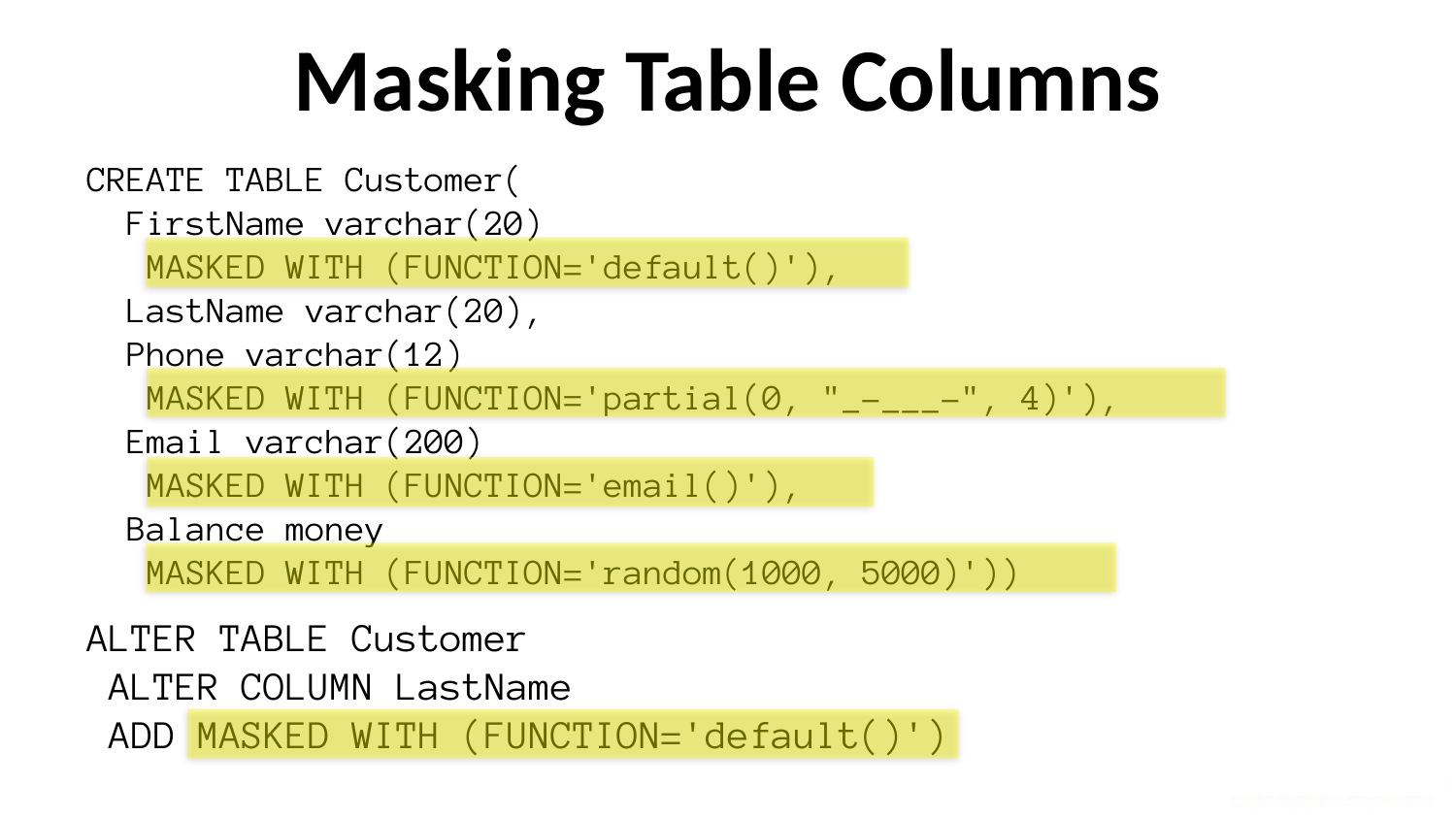

# Masking Table Columns
CREATE TABLE Customer(
  FirstName varchar(20)
   MASKED WITH (FUNCTION='default()'),
  LastName varchar(20),
  Phone varchar(12)
   MASKED WITH (FUNCTION='partial(0, "_-___-", 4)'),
  Email varchar(200)
   MASKED WITH (FUNCTION='email()'),
  Balance money
   MASKED WITH (FUNCTION='random(1000, 5000)'))

ALTER TABLE Customer
 ALTER COLUMN LastName
 ADD MASKED WITH (FUNCTION='default()')